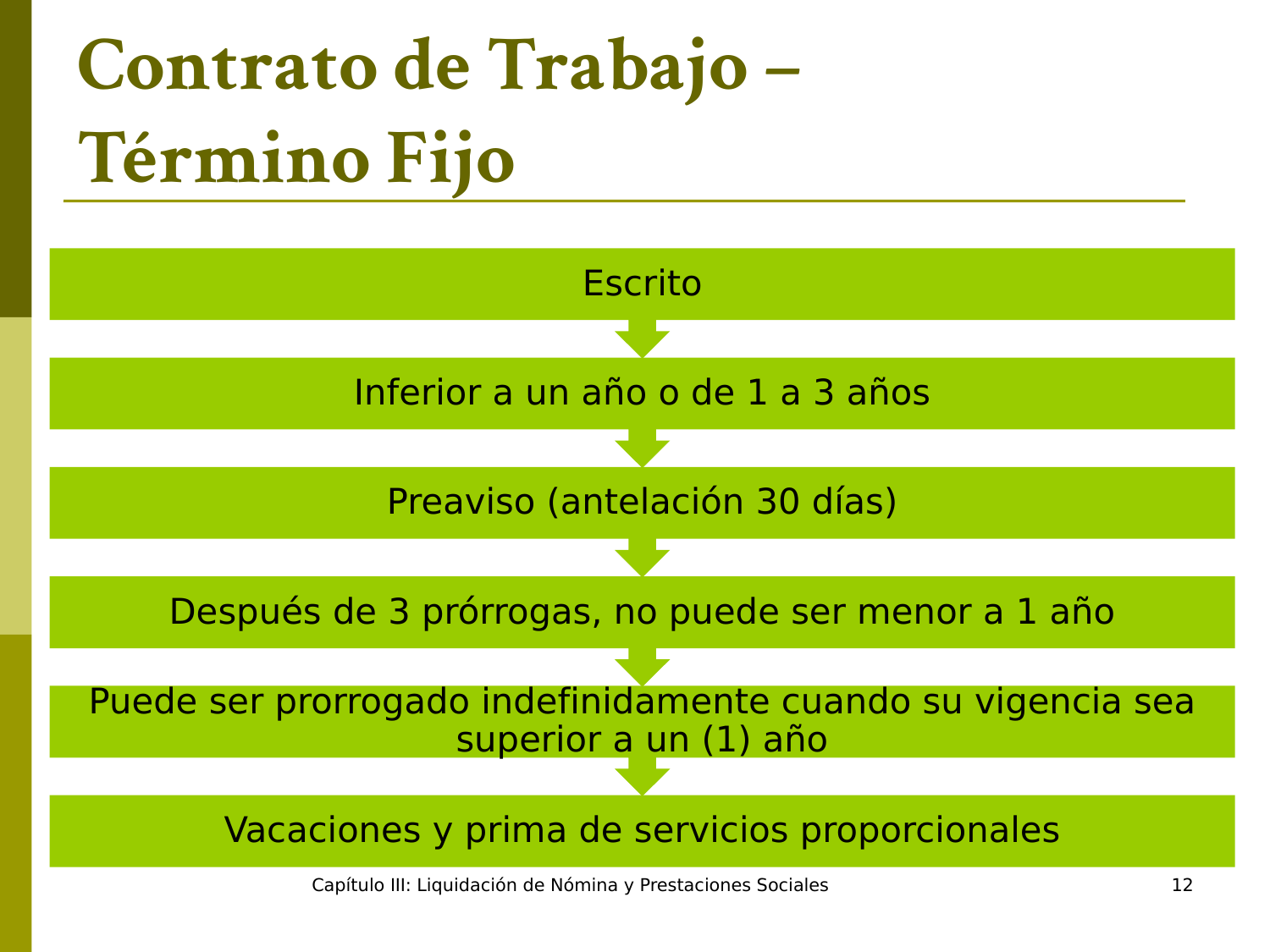

# Contrato de Trabajo – Término Fijo
Vacaciones y prima de servicios proporcionales
Puede ser prorrogado indefinidamente cuando su vigencia sea superior a un (1) año
Después de 3 prórrogas, no puede ser menor a 1 año
Preaviso (antelación 30 días)
Inferior a un año o de 1 a 3 años
Escrito
Capítulo III: Liquidación de Nómina y Prestaciones Sociales
12